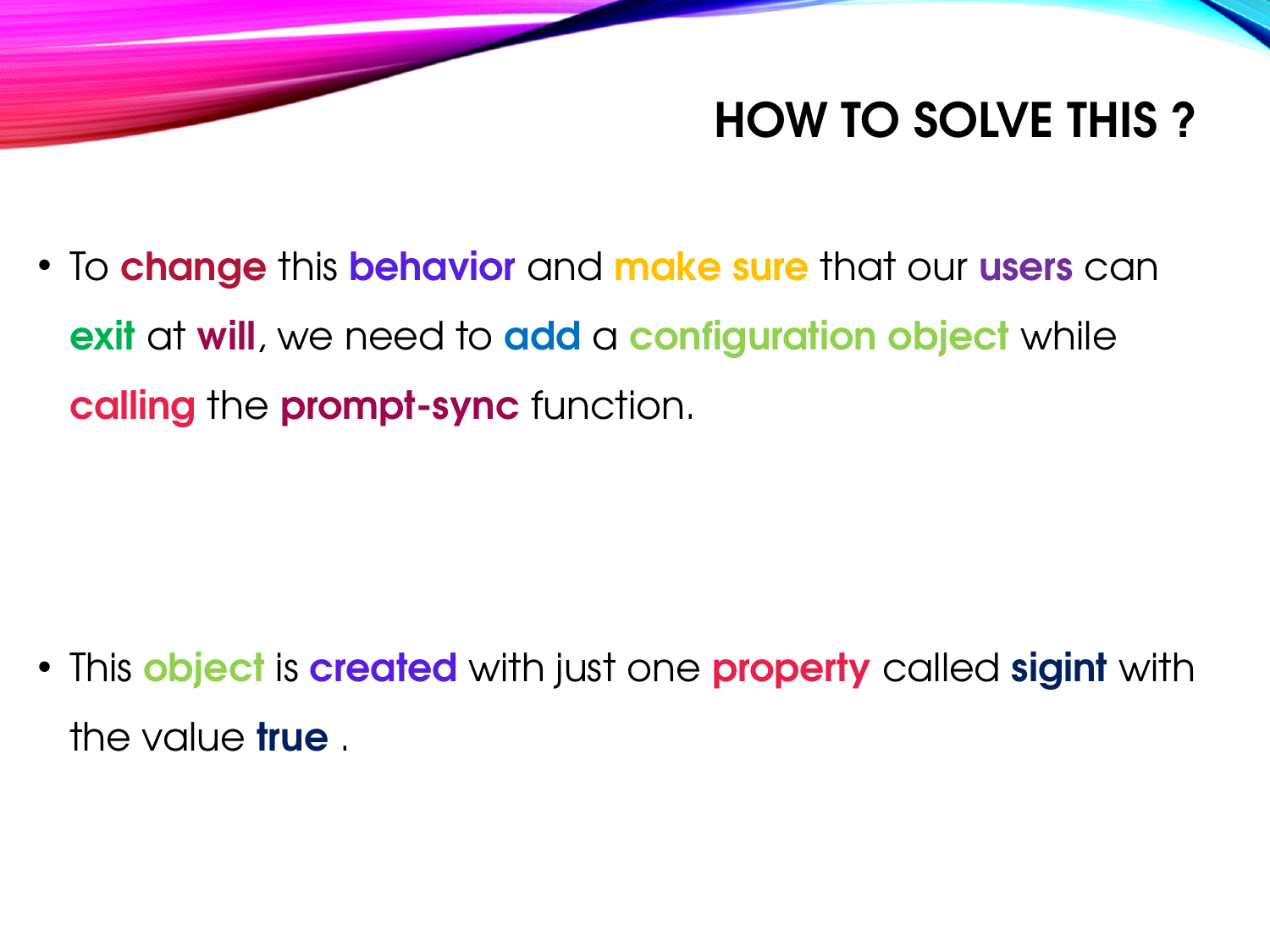

# How to solve this ?
To change this behavior and make sure that our users can exit at will, we need to add a configuration object while calling the prompt-sync function.

This object is created with just one property called sigint with the value true .